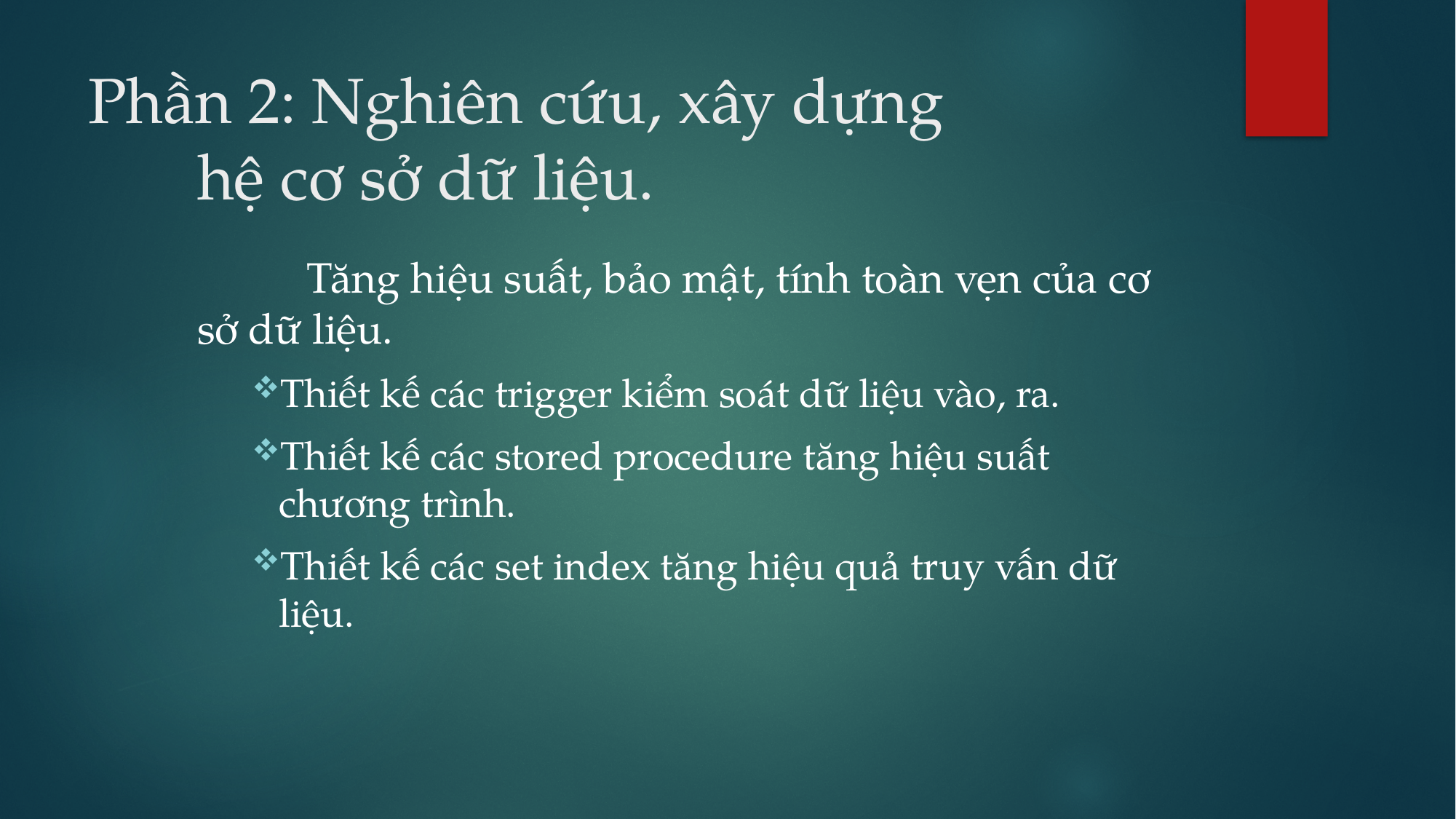

# Phần 2: Nghiên cứu, xây dựng hệ cơ sở dữ liệu.
	Tăng hiệu suất, bảo mật, tính toàn vẹn của cơ sở dữ liệu.
Thiết kế các trigger kiểm soát dữ liệu vào, ra.
Thiết kế các stored procedure tăng hiệu suất chương trình.
Thiết kế các set index tăng hiệu quả truy vấn dữ liệu.